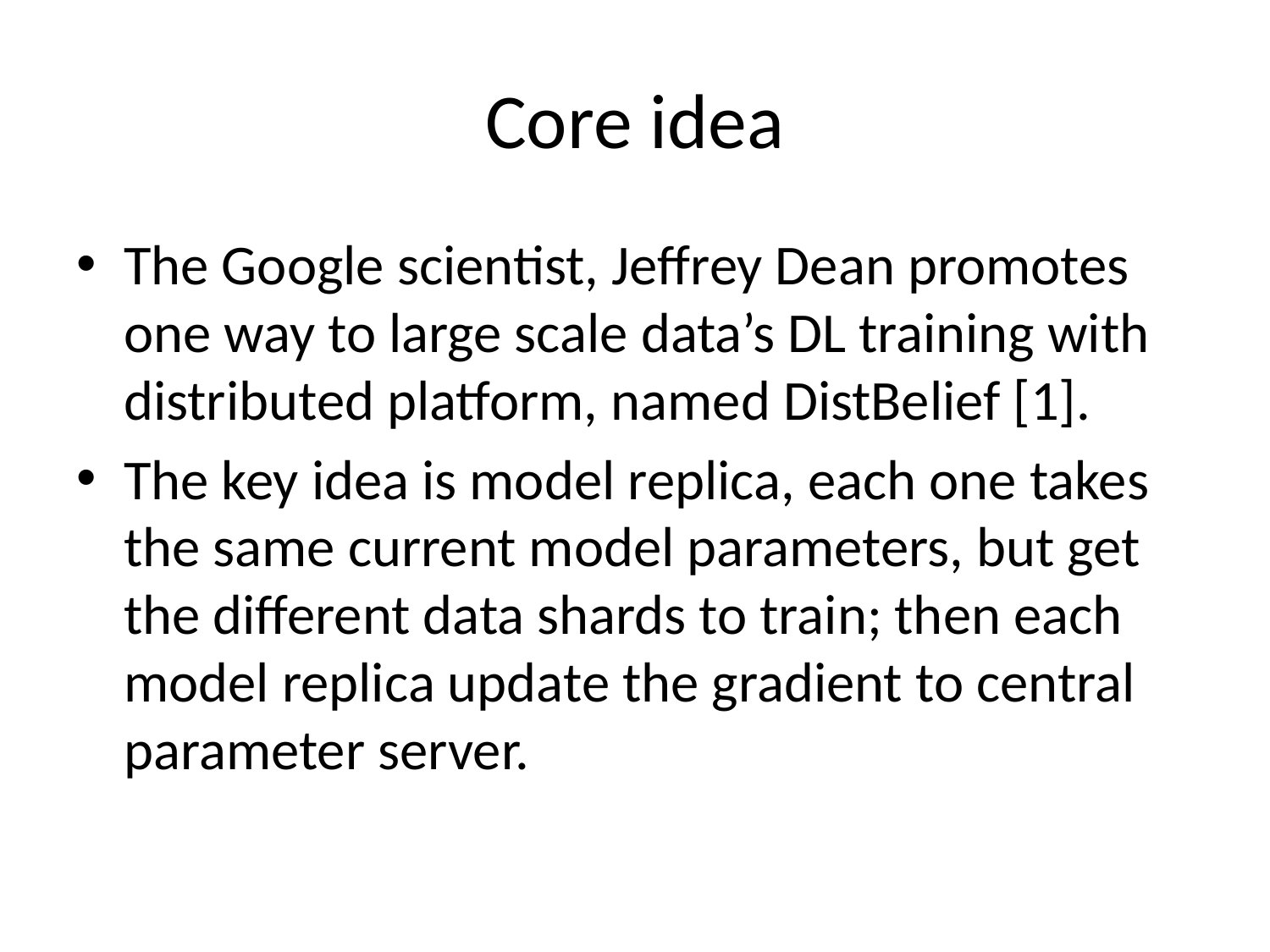

# Core idea
The Google scientist, Jeffrey Dean promotes one way to large scale data’s DL training with distributed platform, named DistBelief [1].
The key idea is model replica, each one takes the same current model parameters, but get the different data shards to train; then each model replica update the gradient to central parameter server.